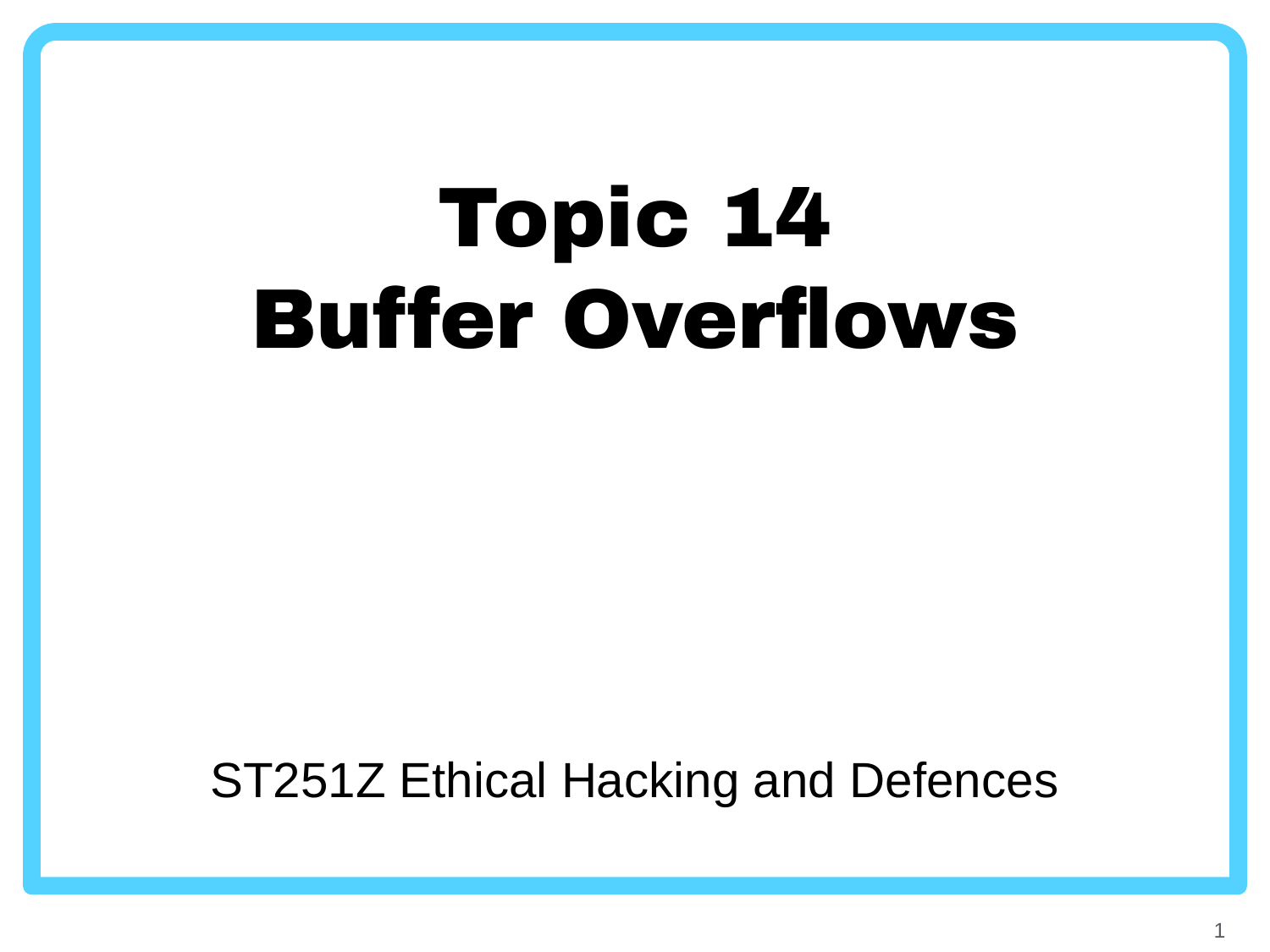

# Topic 14 Buffer Overflows
ST251Z Ethical Hacking and Defences
1